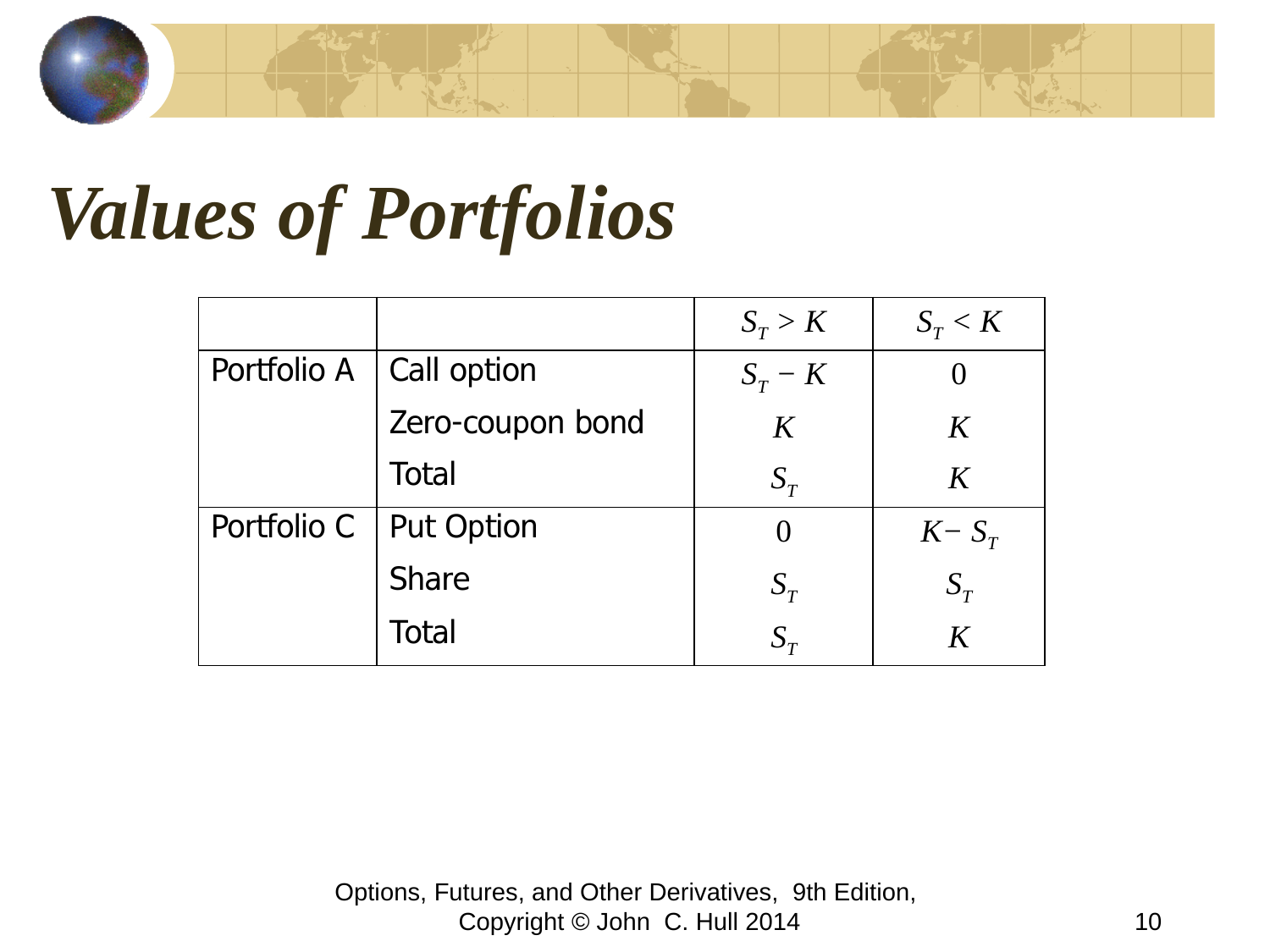

# Values of Portfolios
|  |  | ST > K | ST < K |
| --- | --- | --- | --- |
| Portfolio A | Call option | ST − K | 0 |
|  | Zero-coupon bond | K | K |
|  | Total | ST | K |
| Portfolio C | Put Option | 0 | K− ST |
|  | Share | ST | ST |
|  | Total | ST | K |
Options, Futures, and Other Derivatives,  9th Edition,  Copyright © John  C. Hull 2014
10